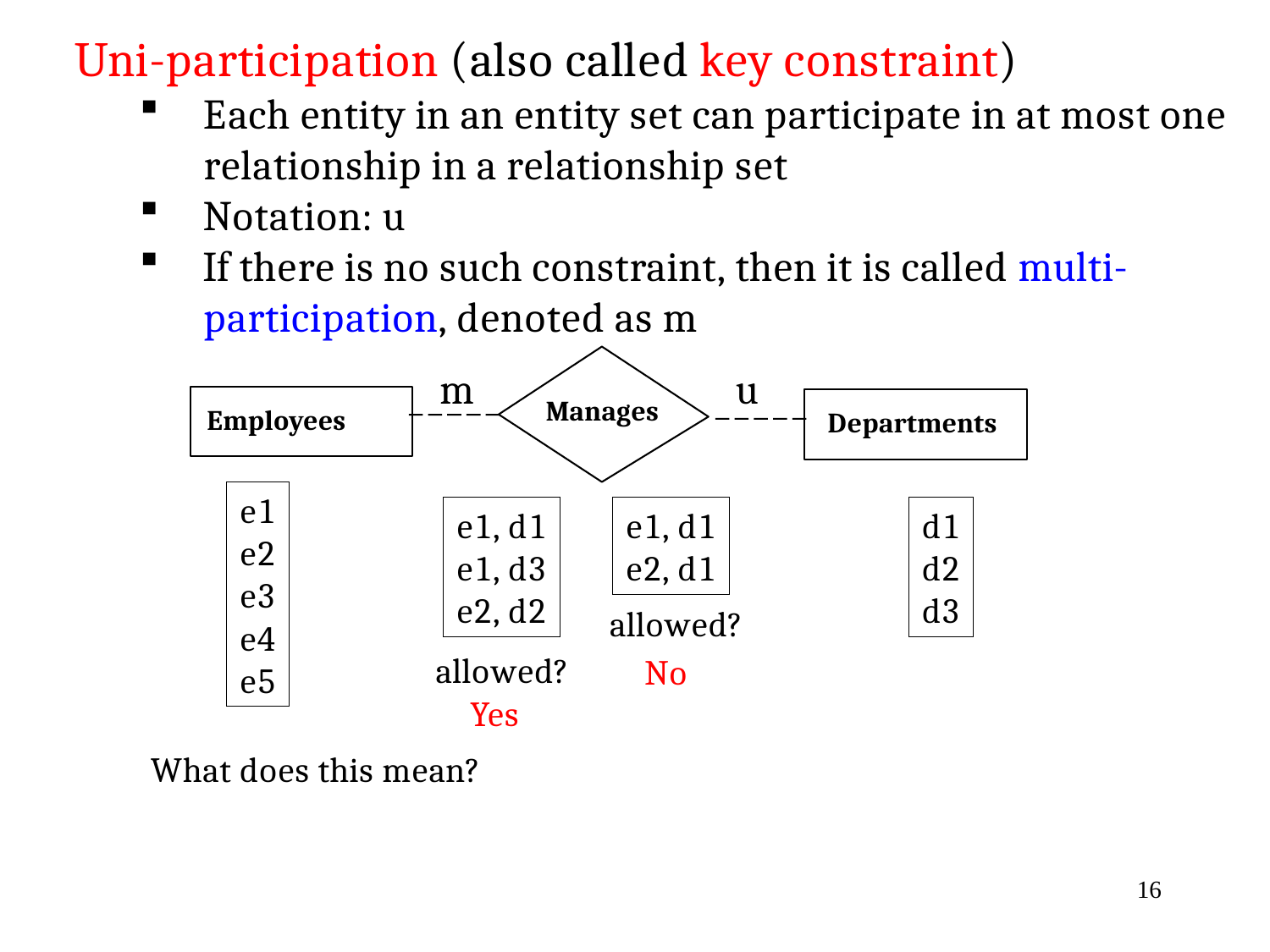

Uni-participation (also called key constraint)
Each entity in an entity set can participate in at most one relationship in a relationship set
Notation: u
If there is no such constraint, then it is called multi-participation, denoted as m

Manages
m
u

Employees

Departments

e1
e2
e3
e4
e5
e1, d1
e1, d3
e2, d2
e1, d1
e2, d1
d1
d2
d3
allowed?
allowed?
No
Yes
What does this mean?
16